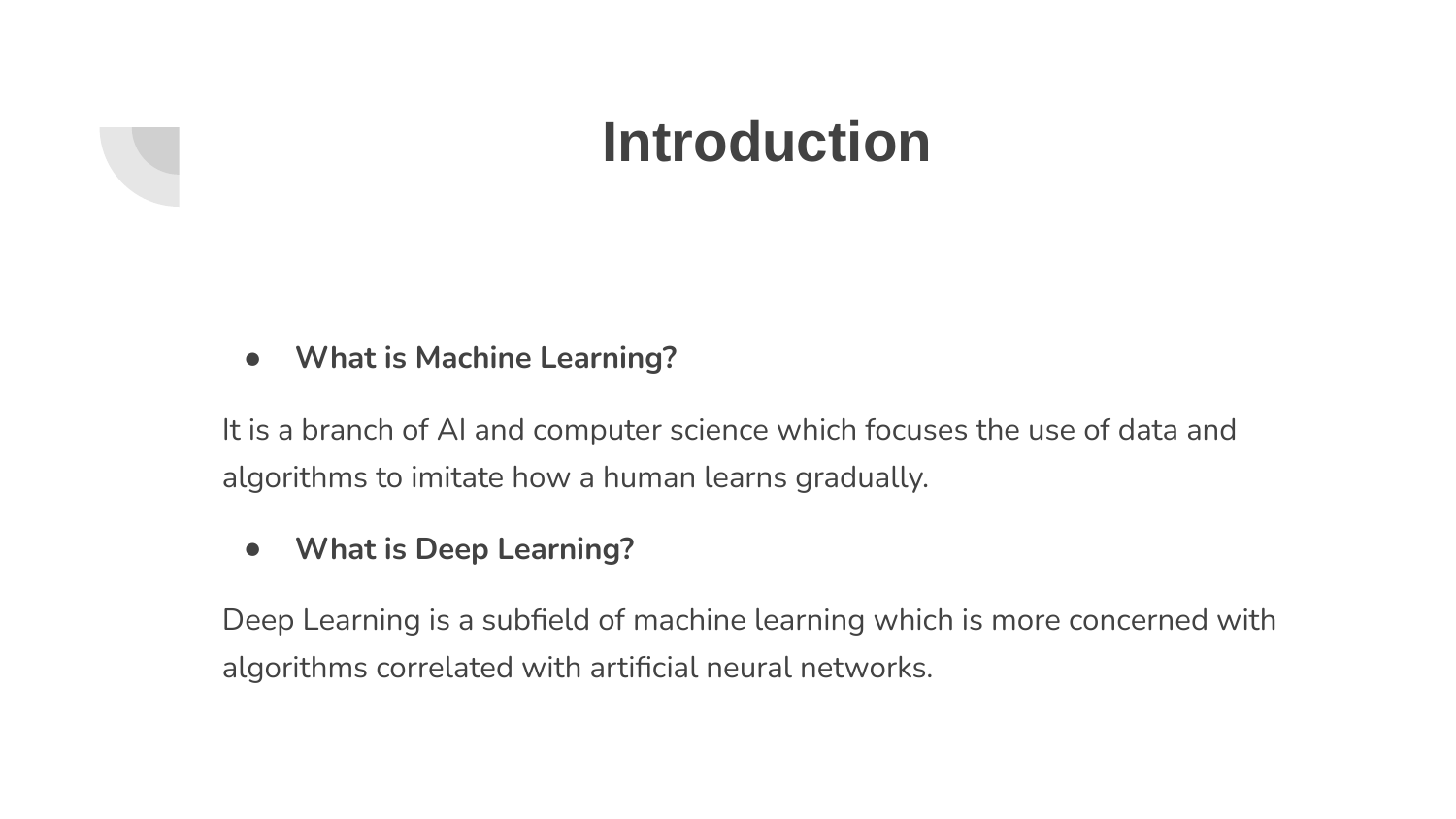

# Introduction
What is Machine Learning?
It is a branch of AI and computer science which focuses the use of data and algorithms to imitate how a human learns gradually.
What is Deep Learning?
Deep Learning is a subfield of machine learning which is more concerned with algorithms correlated with artificial neural networks.